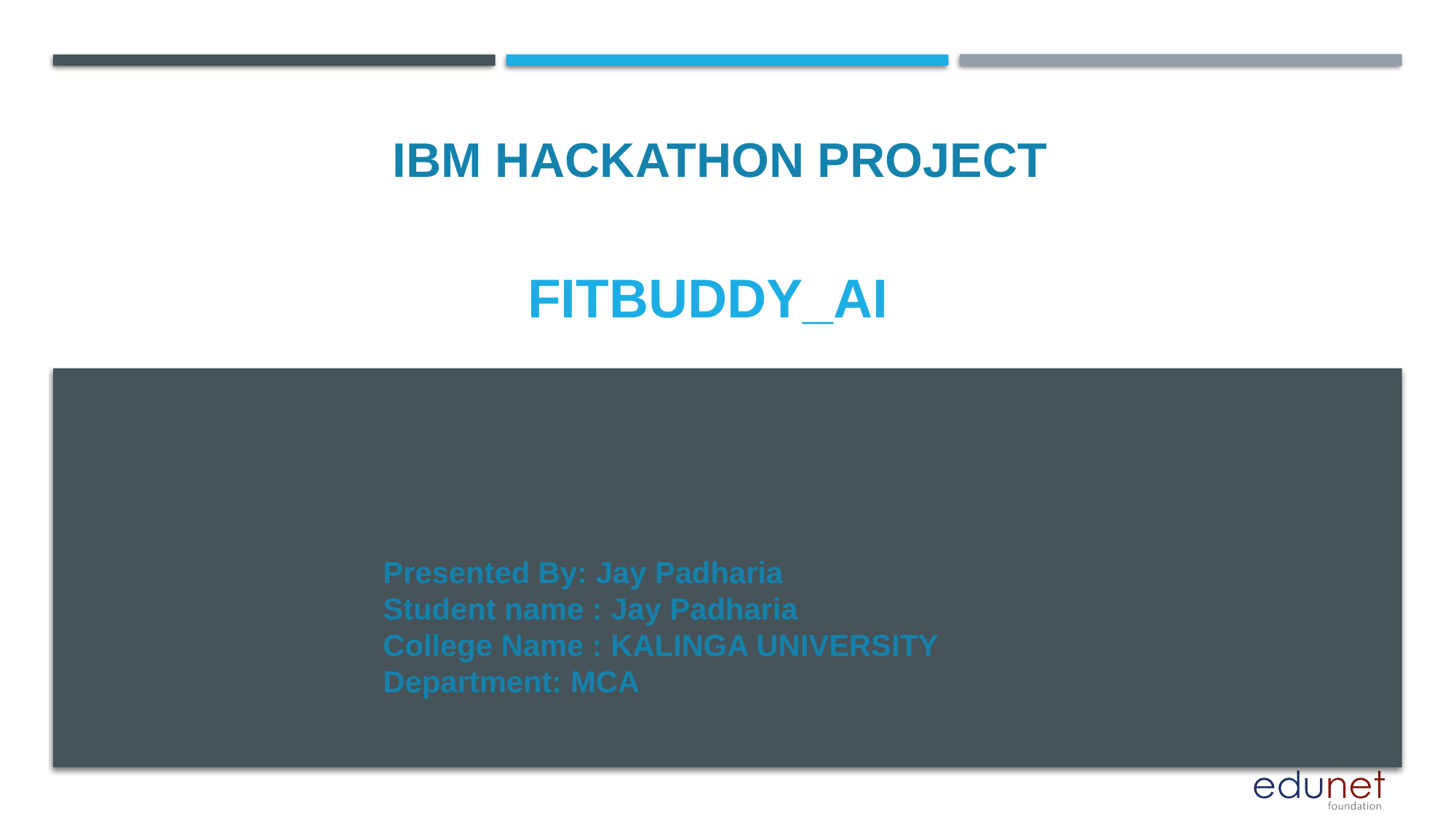

IBM HACKATHON PROJECT
# FitBuddy_AI
Presented By: Jay Padharia
Student name : Jay Padharia
College Name : KALINGA UNIVERSITY
Department: MCA